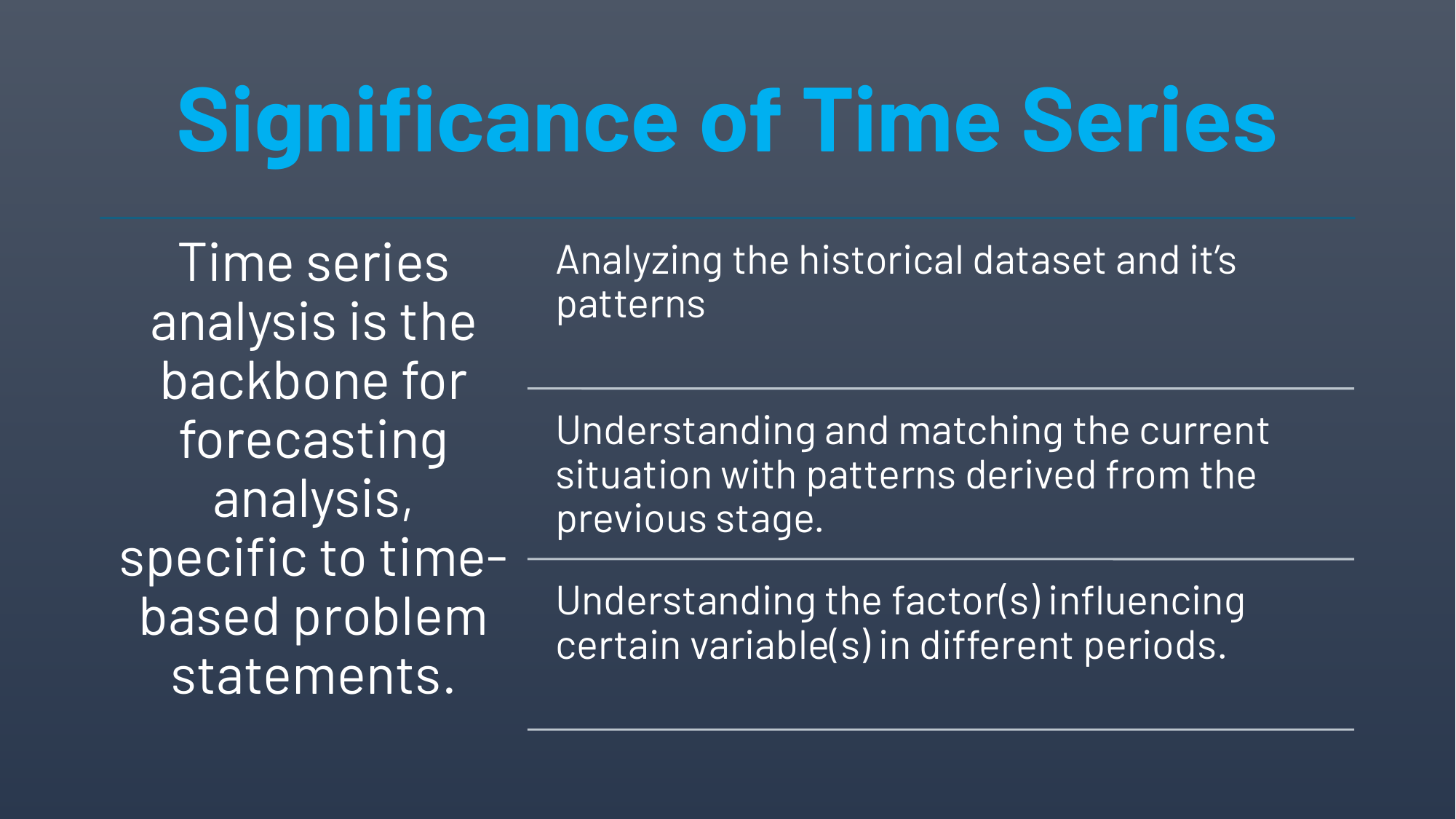

# Significance of Time Series
Time series analysis is the backbone for forecasting analysis, specific to time-based problem statements.
Analyzing the historical dataset and it’s patterns
Understanding and matching the current situation with patterns derived from the previous stage.
Understanding the factor(s) influencing certain variable(s) in different periods.